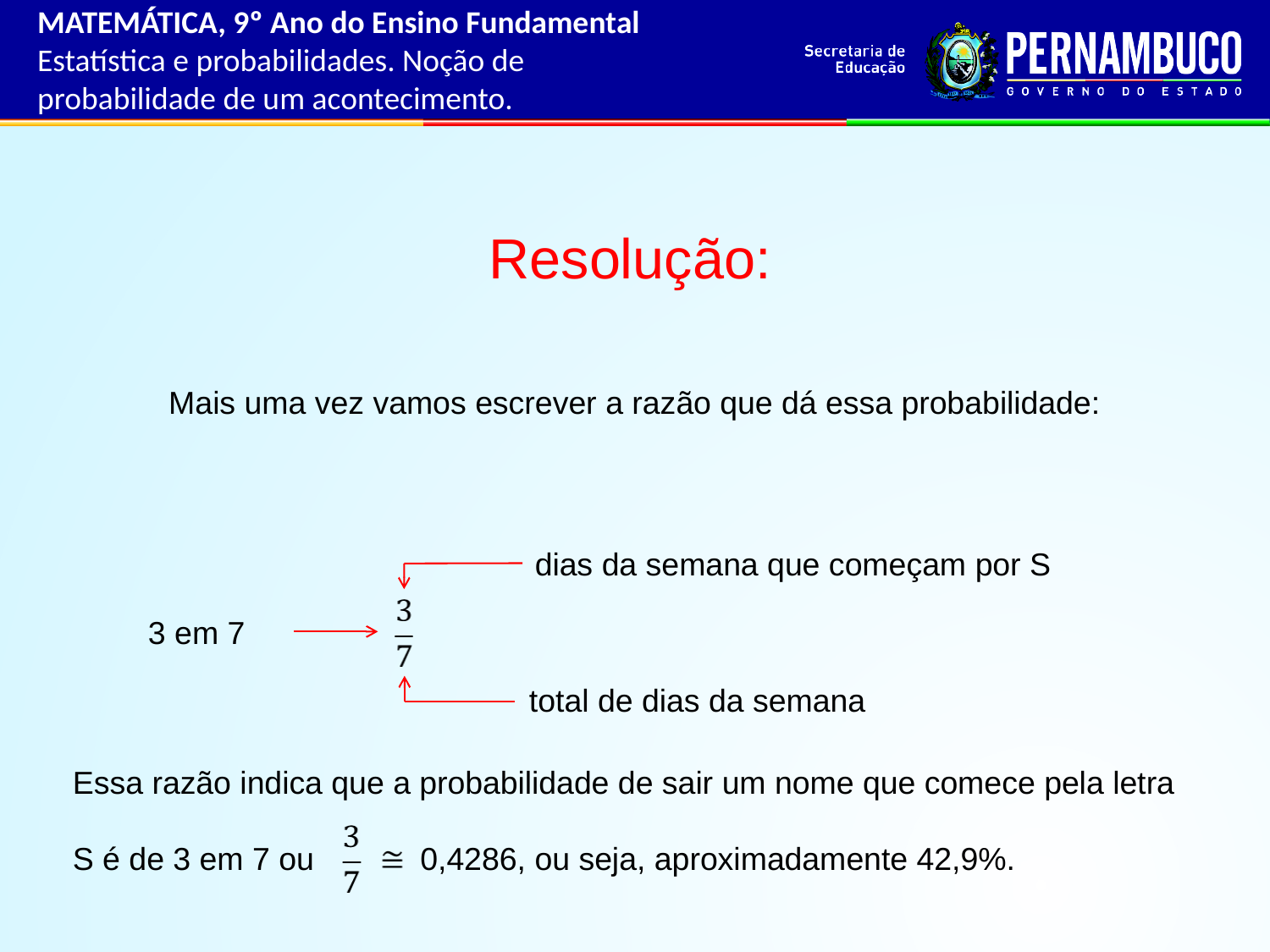

MATEMÁTICA, 9º Ano do Ensino Fundamental
Estatística e probabilidades. Noção de probabilidade de um acontecimento.
Resolução:
Mais uma vez vamos escrever a razão que dá essa probabilidade:
dias da semana que começam por S

3 em 7
total de dias da semana
Essa razão indica que a probabilidade de sair um nome que comece pela letra

S é de 3 em 7 ou            0,4286, ou seja, aproximadamente 42,9%.